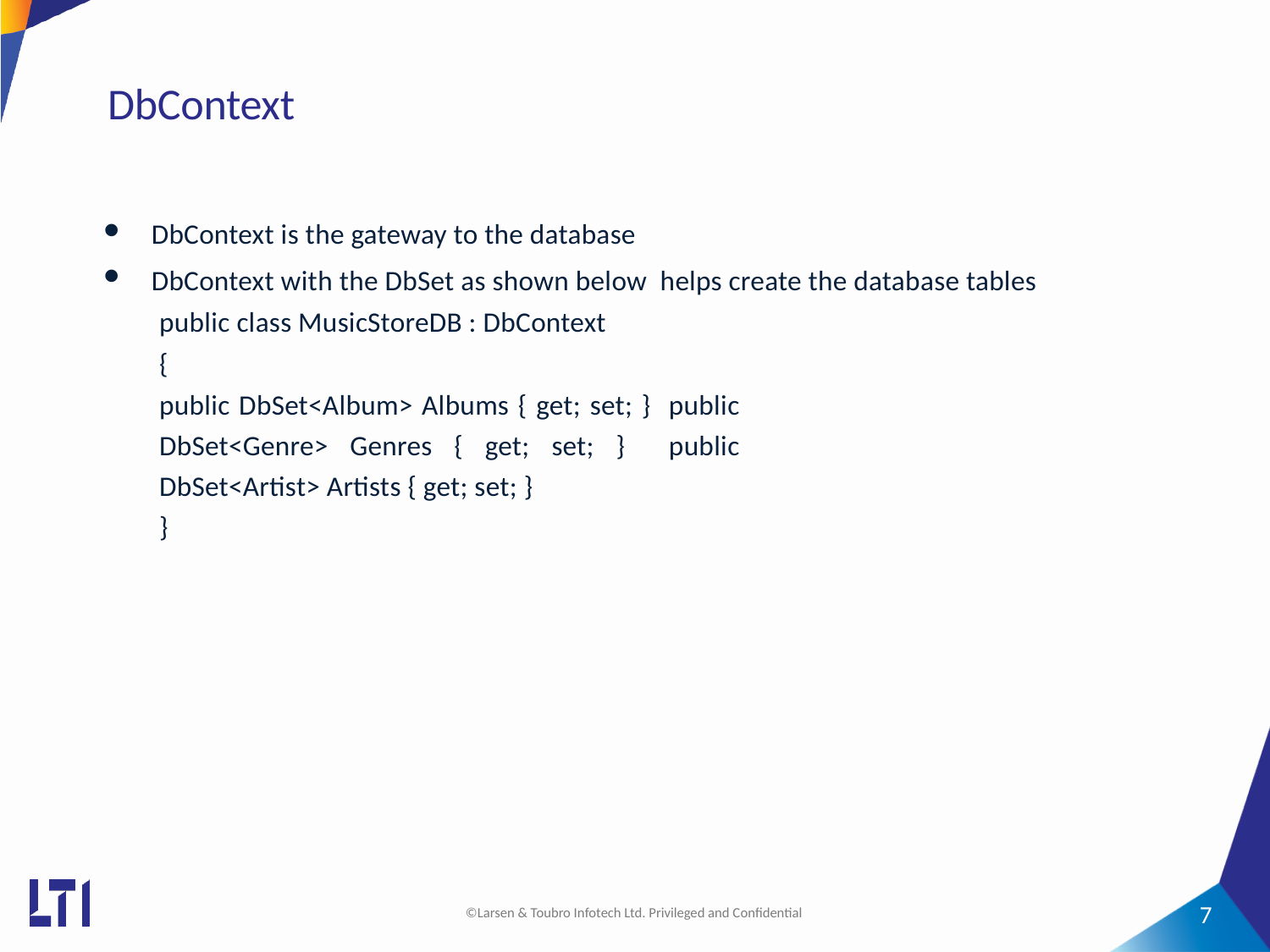

# DbContext
DbContext is the gateway to the database
DbContext with the DbSet as shown below  helps create the database tables
public class MusicStoreDB : DbContext
{
public DbSet<Album> Albums { get; set; }  public DbSet<Genre> Genres { get; set; }  public DbSet<Artist> Artists { get; set; }
}